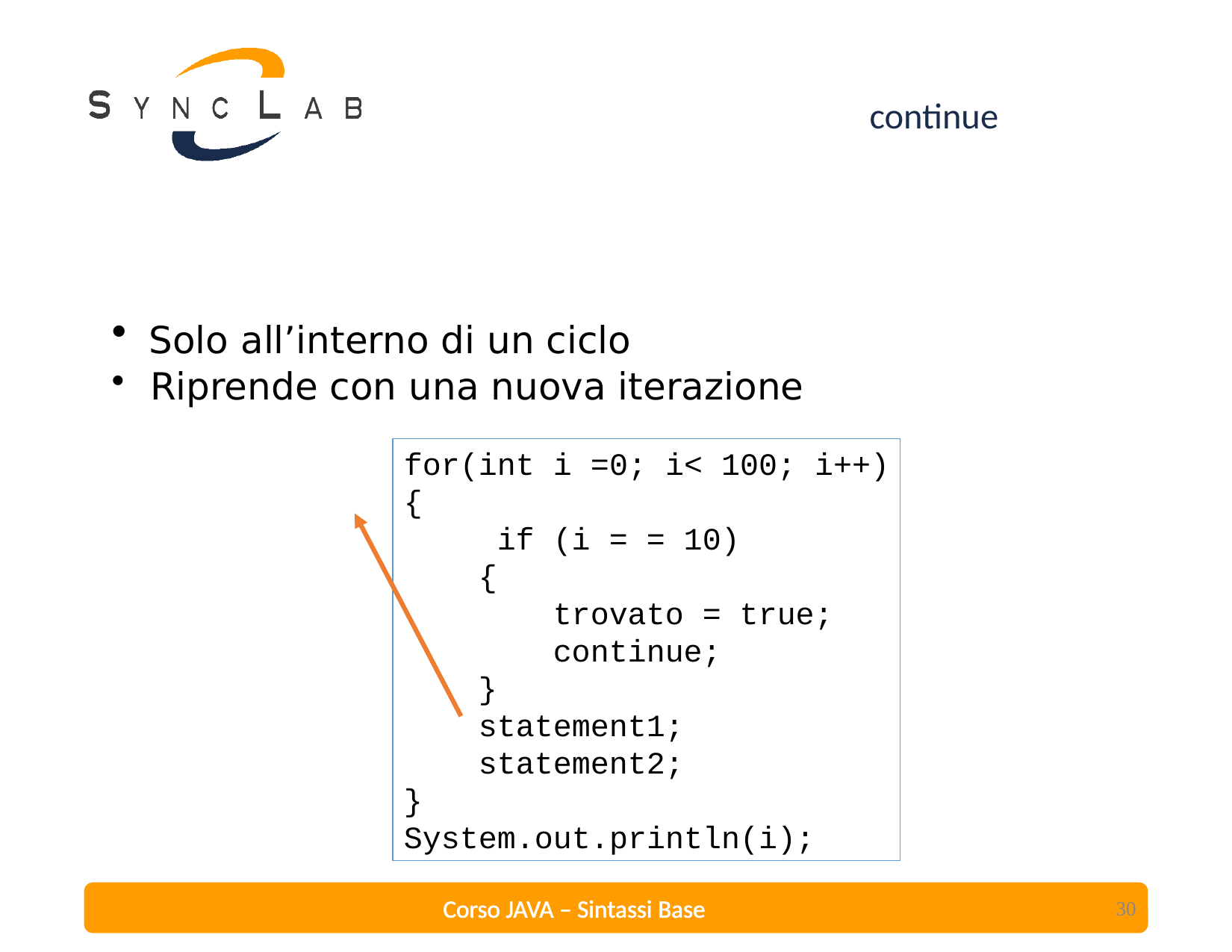

# continue
 Solo all’interno di un ciclo
 Riprende con una nuova iterazione
for(int i =0; i< 100; i++)
{
     if (i = = 10)
    {
        trovato = true;
        continue;
    }
    statement1;
    statement2;
}
System.out.println(i);

30
Corso JAVA – Sintassi Base